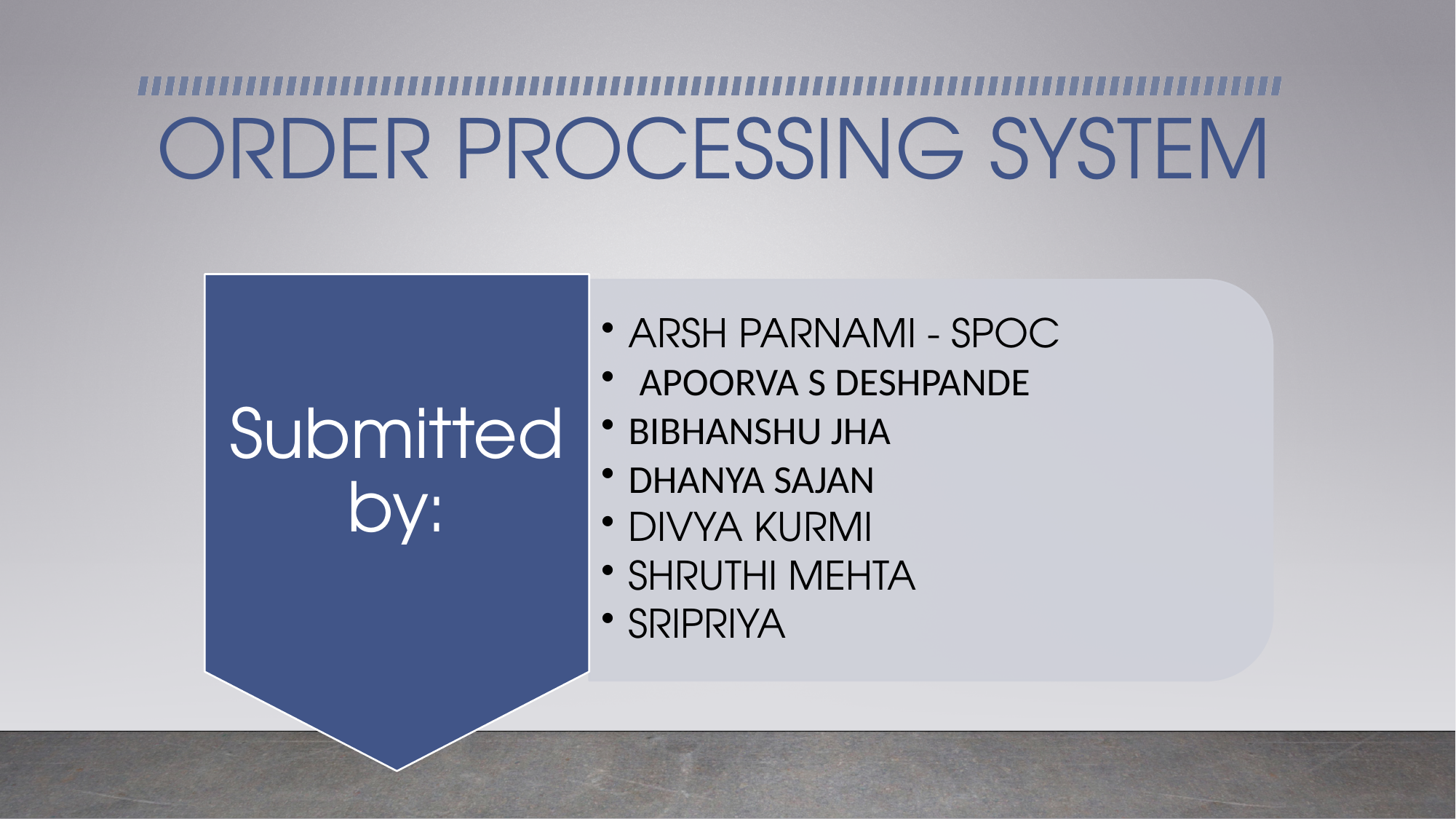

#
ORDER PROCESSING SYSTEM
ARSH PARNAMI - SPOC
 APOORVA S DESHPANDE
BIBHANSHU JHA
DHANYA SAJAN
DIVYA KURMI
SHRUTHI MEHTA
SRIPRIYA
Submitted by: